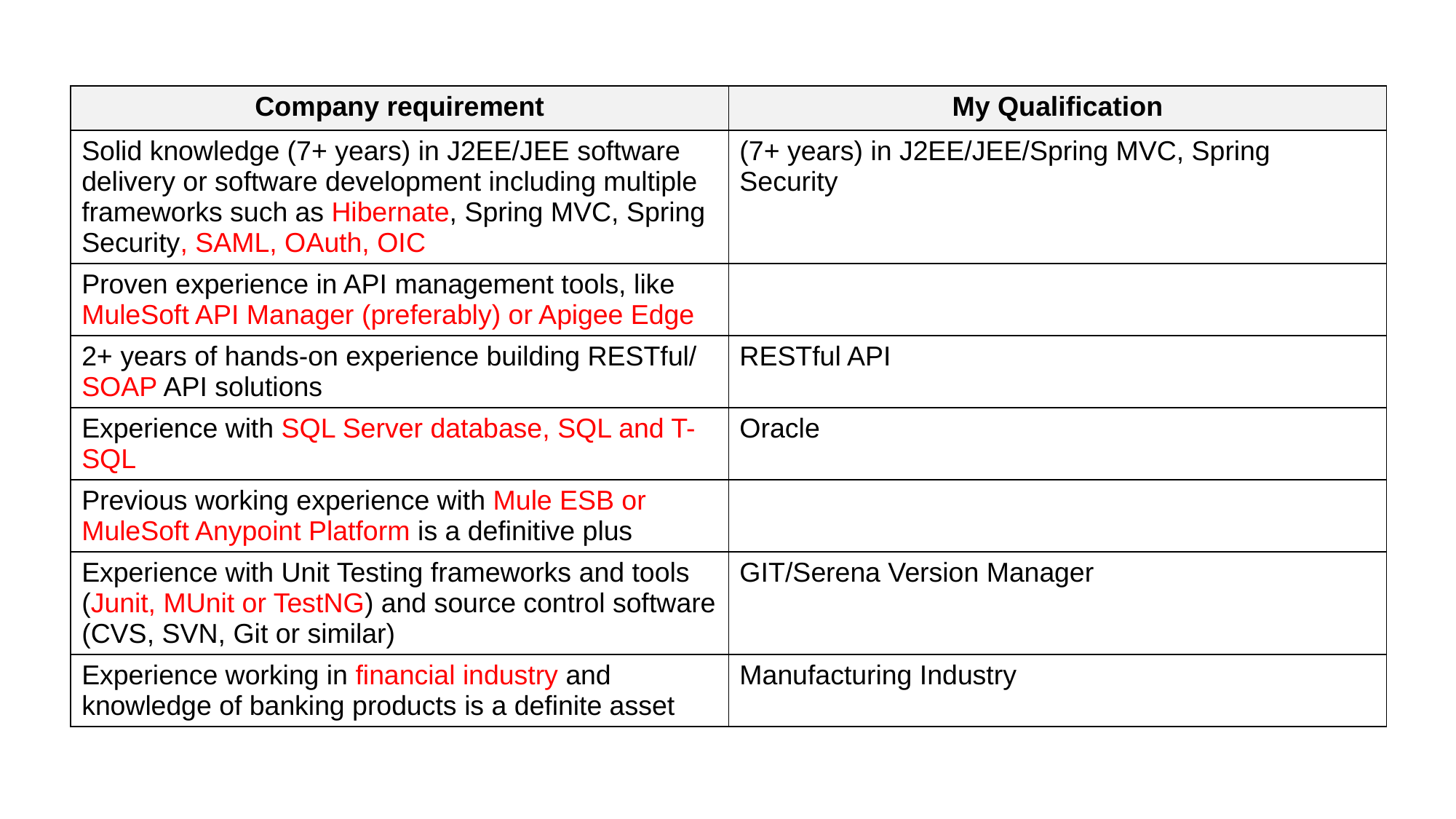

| Company requirement | My Qualification |
| --- | --- |
| Solid knowledge (7+ years) in J2EE/JEE software delivery or software development including multiple frameworks such as Hibernate, Spring MVC, Spring Security, SAML, OAuth, OIC | (7+ years) in J2EE/JEE/Spring MVC, Spring Security |
| Proven experience in API management tools, like MuleSoft API Manager (preferably) or Apigee Edge |  |
| 2+ years of hands-on experience building RESTful/SOAP API solutions | RESTful API |
| Experience with SQL Server database, SQL and T-SQL | Oracle |
| Previous working experience with Mule ESB or MuleSoft Anypoint Platform is a definitive plus |  |
| Experience with Unit Testing frameworks and tools (Junit, MUnit or TestNG) and source control software (CVS, SVN, Git or similar) | GIT/Serena Version Manager |
| Experience working in financial industry and knowledge of banking products is a definite asset | Manufacturing Industry |